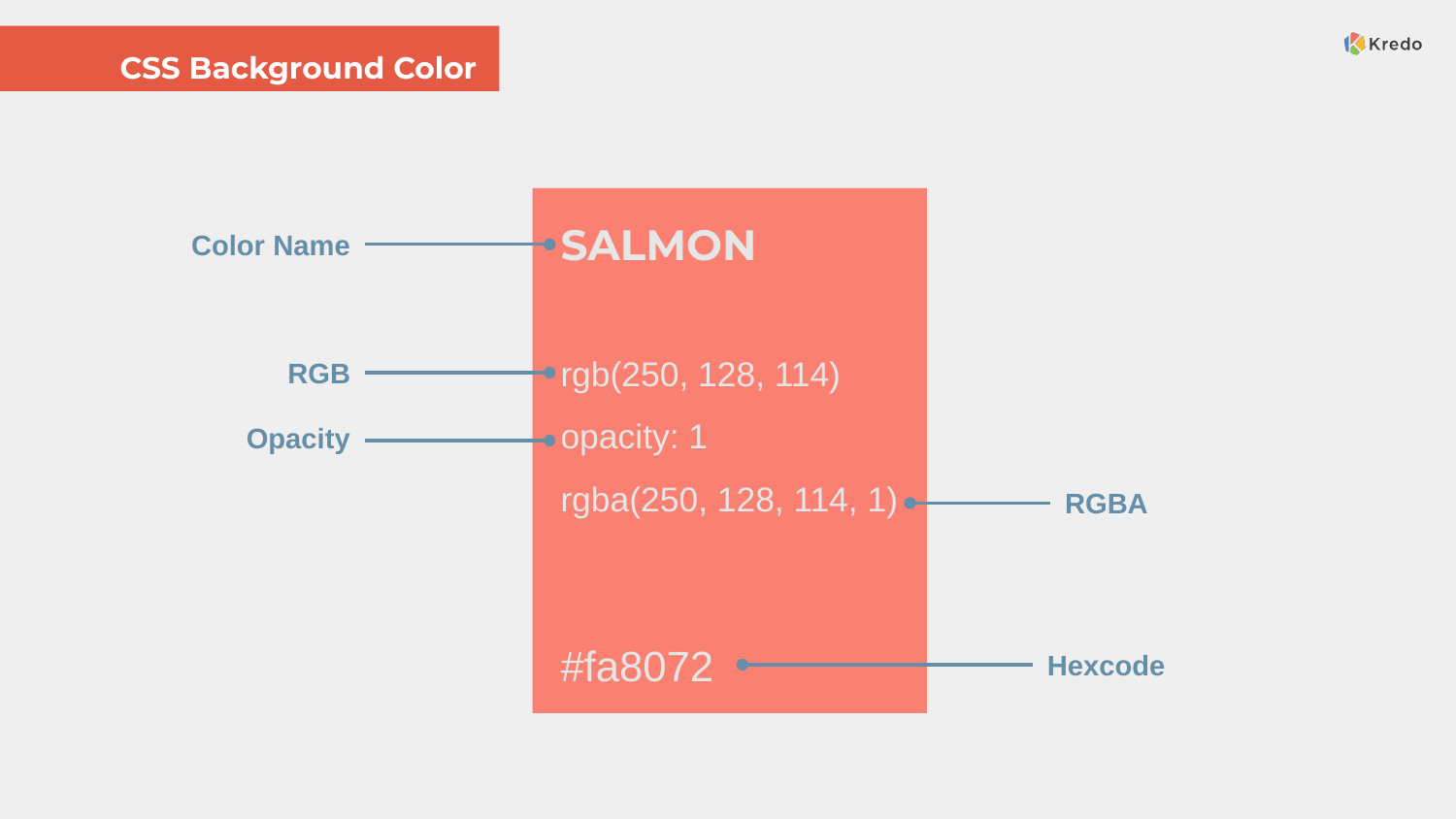

# CSS Background Color

SALMON
Color Name
RGB
rgb(250, 128, 114)
Opacity
opacity: 1
RGBA
rgba(250, 128, 114, 1)

Hexcode
#fa8072